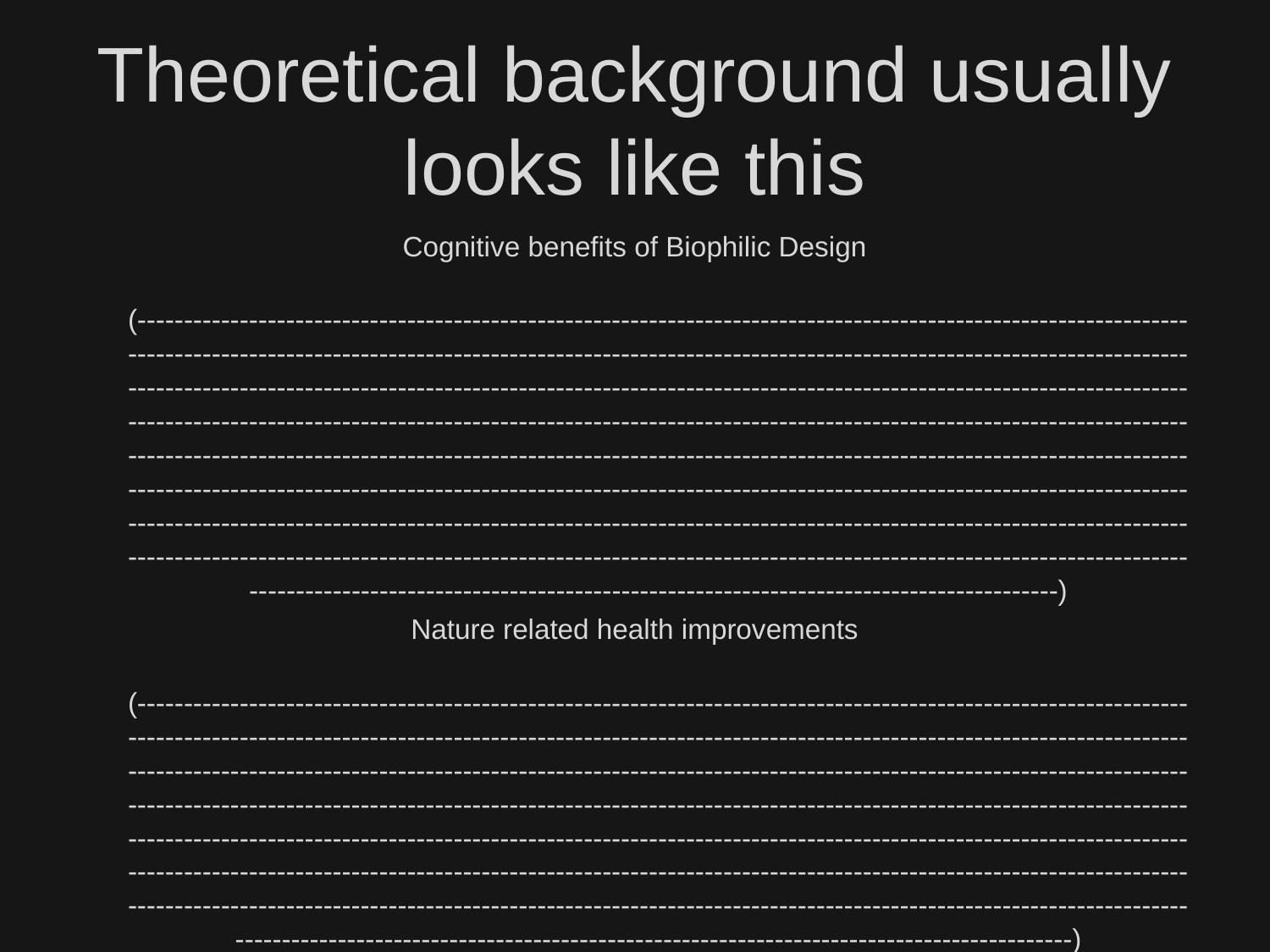

# Theoretical background usually looks like this
Cognitive benefits of Biophilic Design
		(--------------------------------------------------------------------------------------------------------------------------------------------------------------------------------------------------------------------------------------------------------------------------------------------------------------------------------------------------------------------------------------------------------------------------------------------------------------------------------------------------------------------------------------------------------------------------------------------------------------------------------------------------------------------------------------------------------------------------------------------------------------------------------------------------------------------------------------------------------------------------------------------------------------------------------------------------------------------------------------------------------------------------------------)
Nature related health improvements
		(-----------------------------------------------------------------------------------------------------------------------------------------------------------------------------------------------------------------------------------------------------------------------------------------------------------------------------------------------------------------------------------------------------------------------------------------------------------------------------------------------------------------------------------------------------------------------------------------------------------------------------------------------------------------------------------------------------------------------------------------------------------------------------------------------------------------------------------------------------------------------------------------------------------------------)